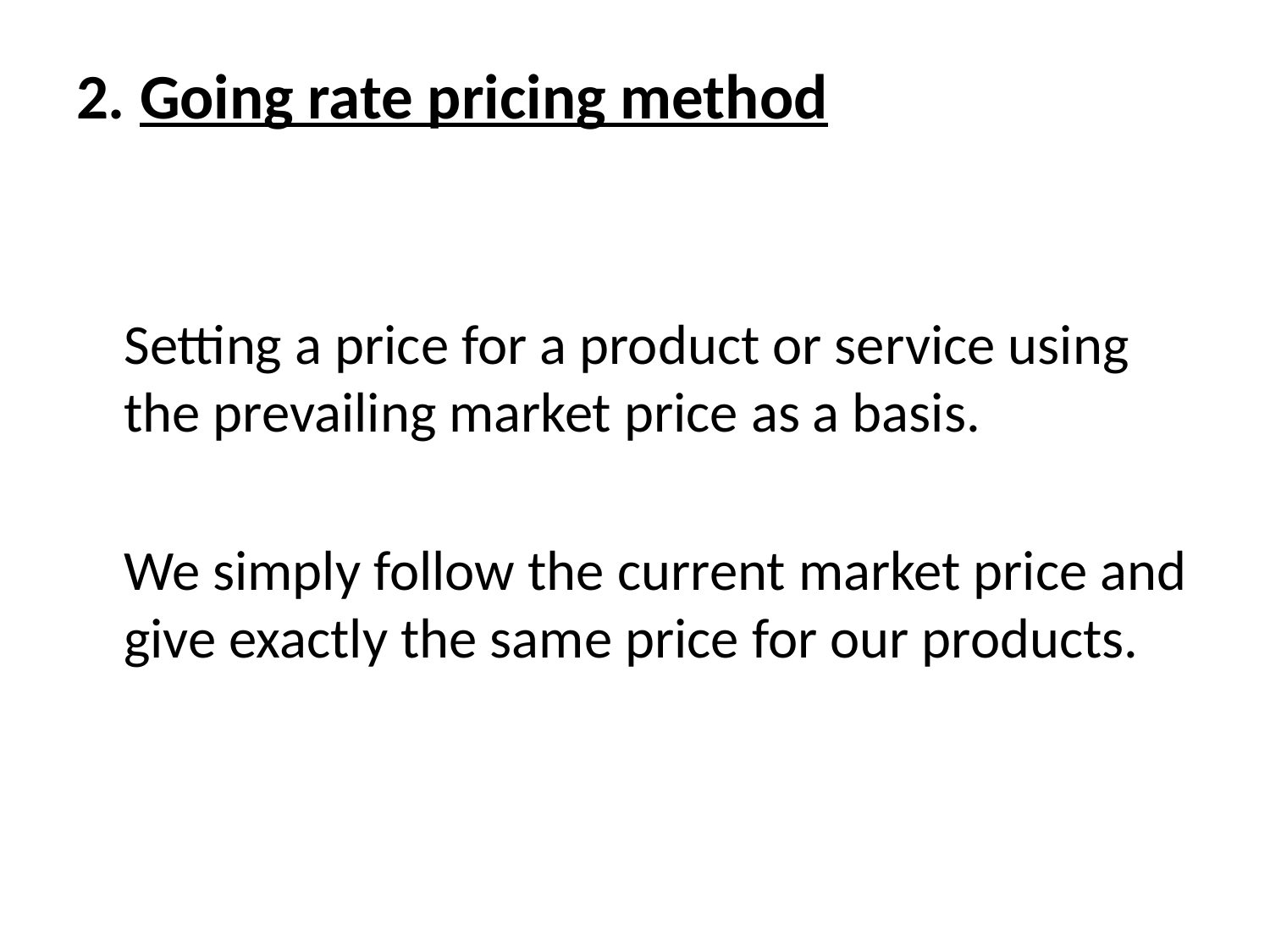

# 2. Going rate pricing method

	Setting a price for a product or service using the prevailing market price as a basis.

	We simply follow the current market price and give exactly the same price for our products.